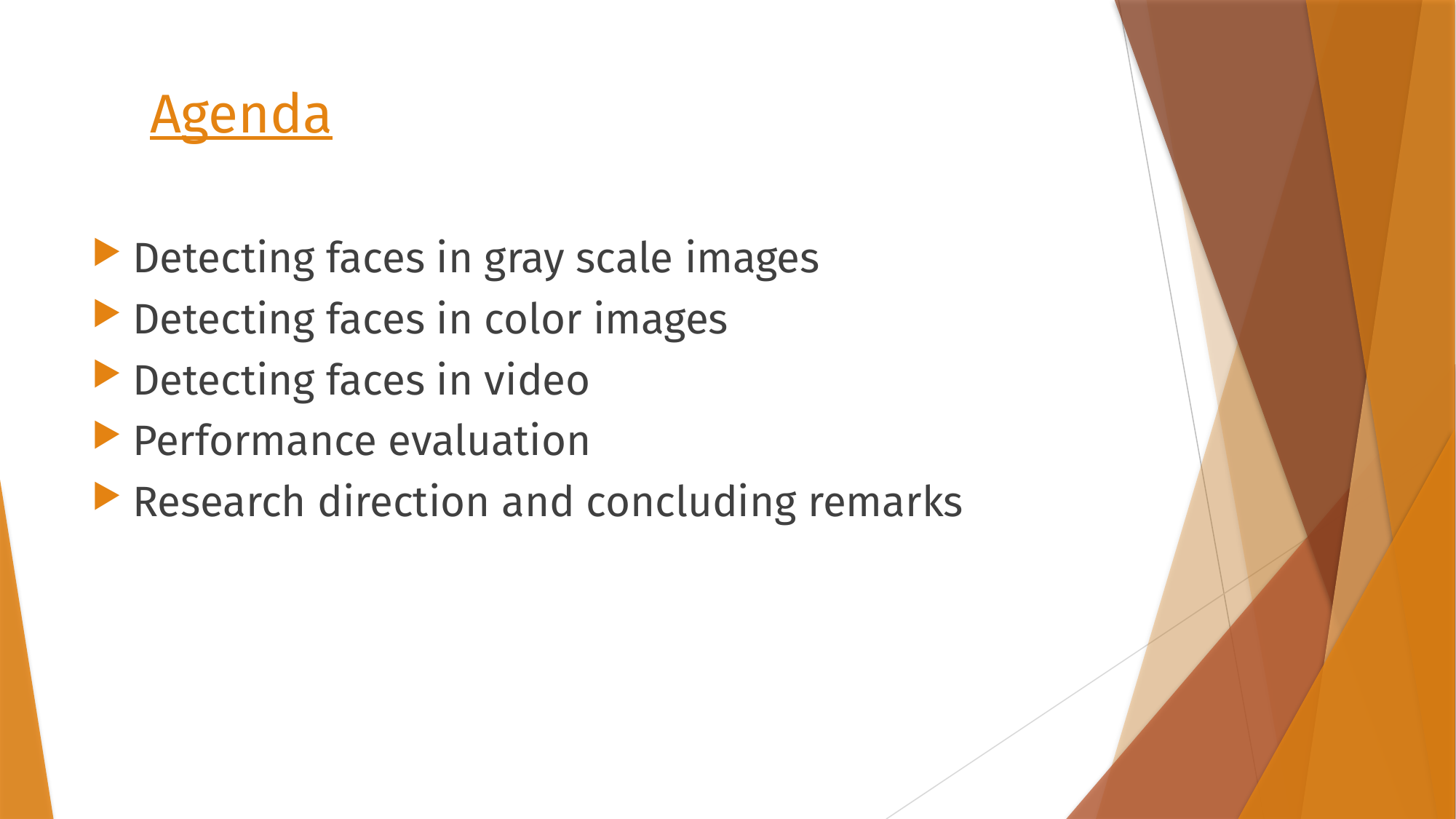

# Agenda
Detecting faces in gray scale images
Detecting faces in color images
Detecting faces in video
Performance evaluation
Research direction and concluding remarks